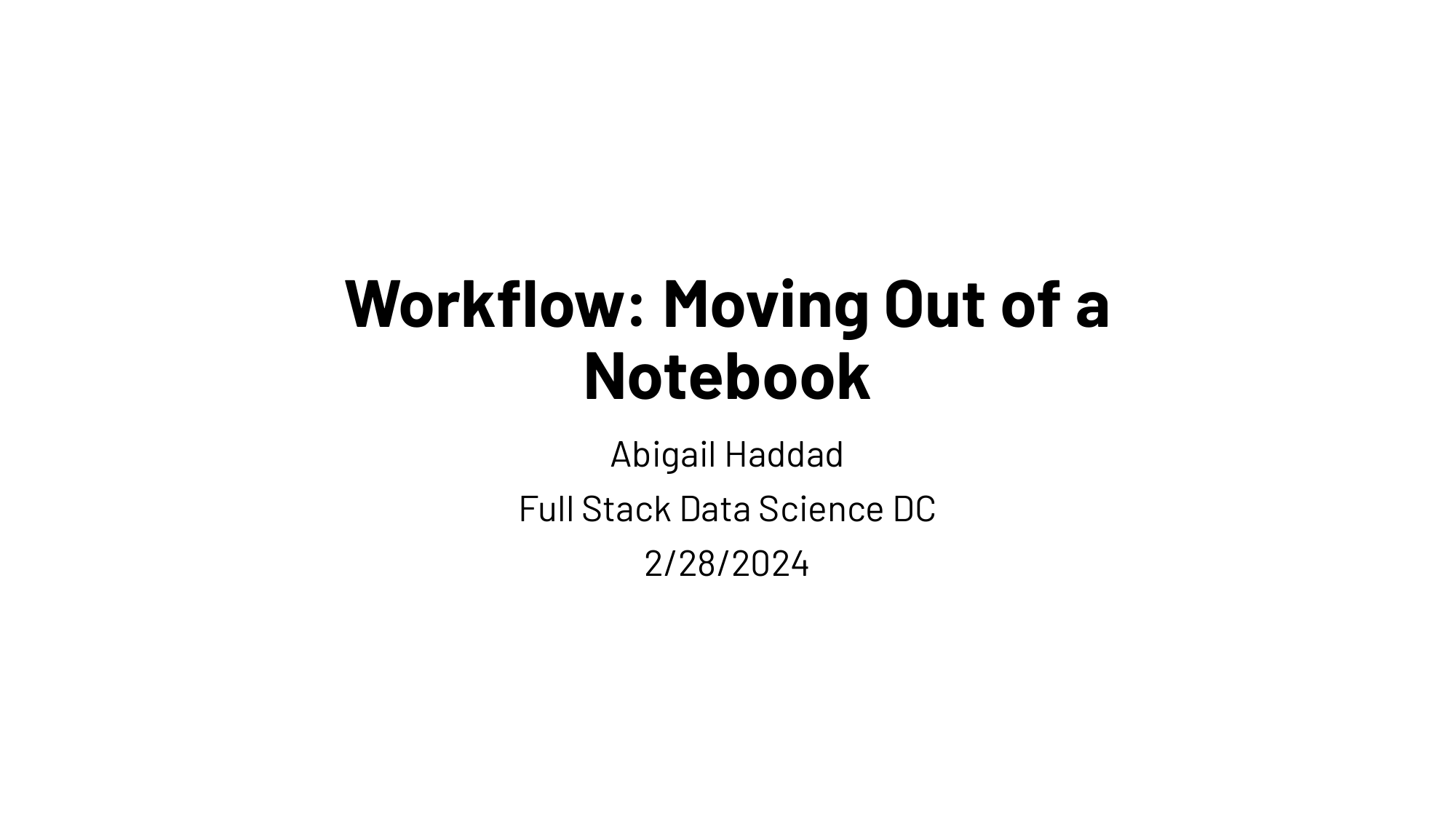

# Workflow: Moving Out of a Notebook
Abigail Haddad
Full Stack Data Science DC
2/28/2024